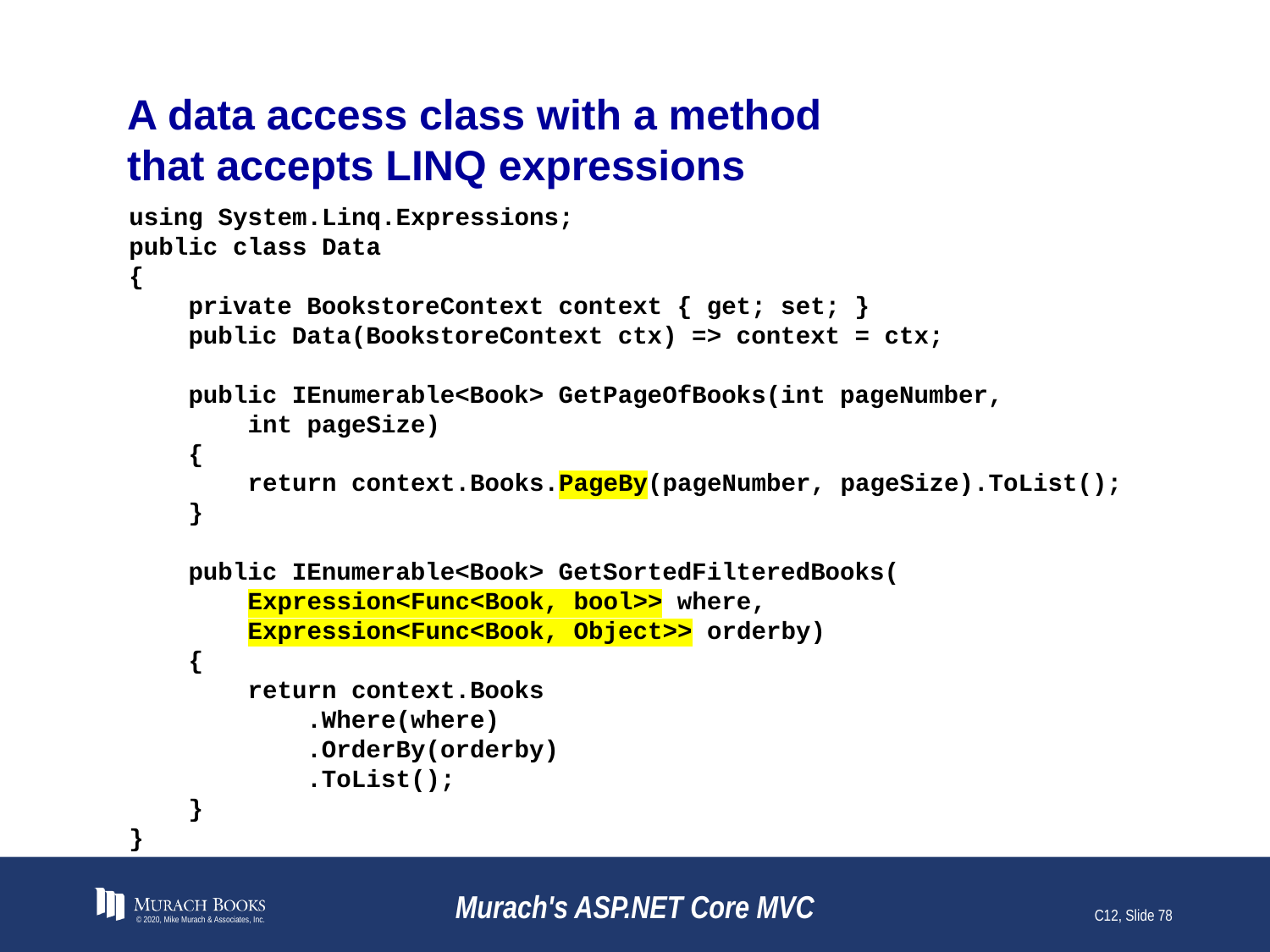

# A data access class with a method that accepts LINQ expressions
using System.Linq.Expressions;
public class Data
{
    private BookstoreContext context { get; set; }
    public Data(BookstoreContext ctx) => context = ctx;

    public IEnumerable<Book> GetPageOfBooks(int pageNumber,
        int pageSize)
    {
        return context.Books.PageBy(pageNumber, pageSize).ToList();
    }

    public IEnumerable<Book> GetSortedFilteredBooks(
        Expression<Func<Book, bool>> where,
        Expression<Func<Book, Object>> orderby)
    {
        return context.Books
            .Where(where)
            .OrderBy(orderby)
            .ToList();
    }
}

© 2020, Mike Murach & Associates, Inc.
Murach's ASP.NET Core MVC

C12, Slide 78